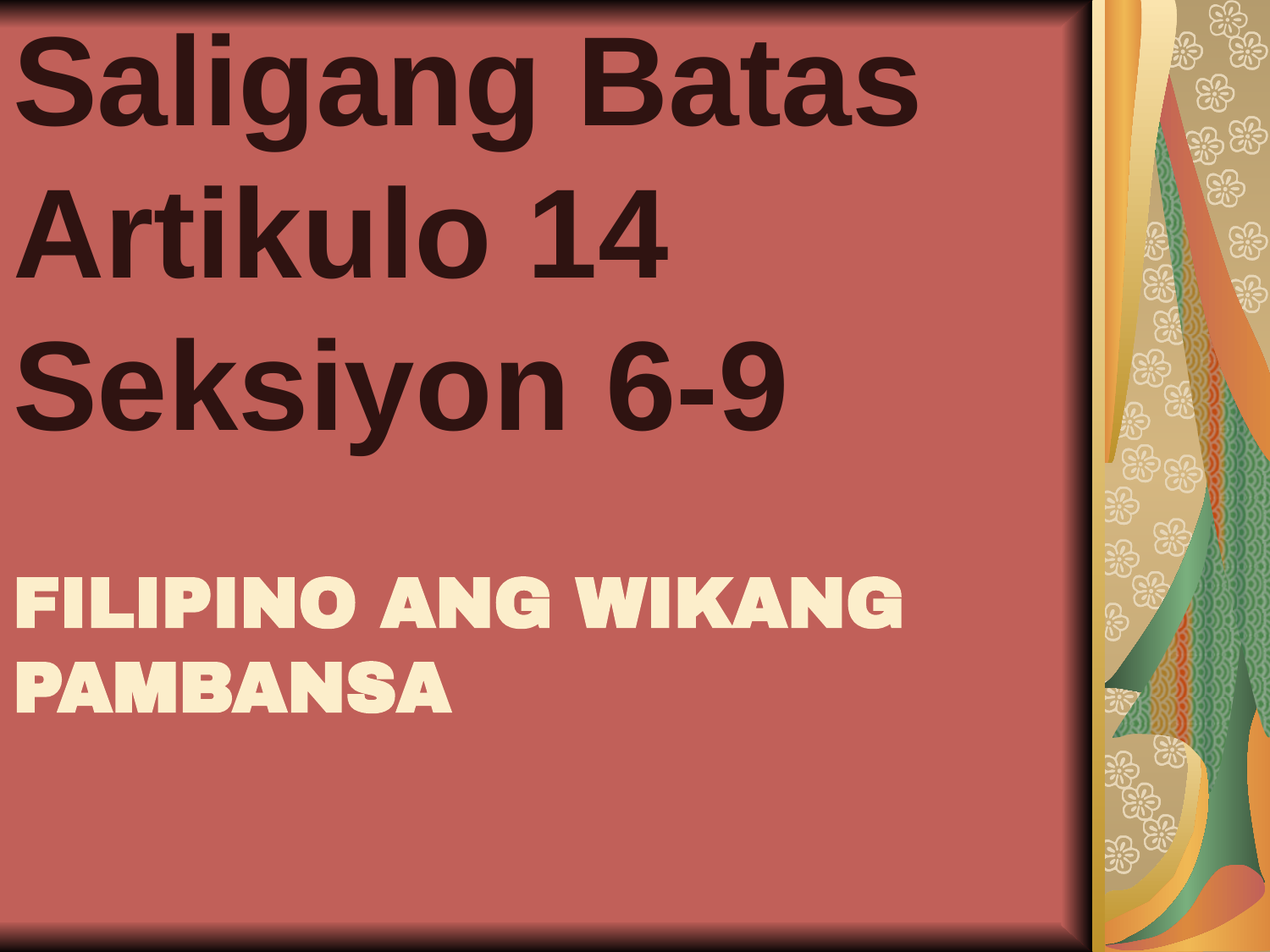

Saligang Batas Artikulo 14 Seksiyon 6-9
# Filipino ang wikang pambansa